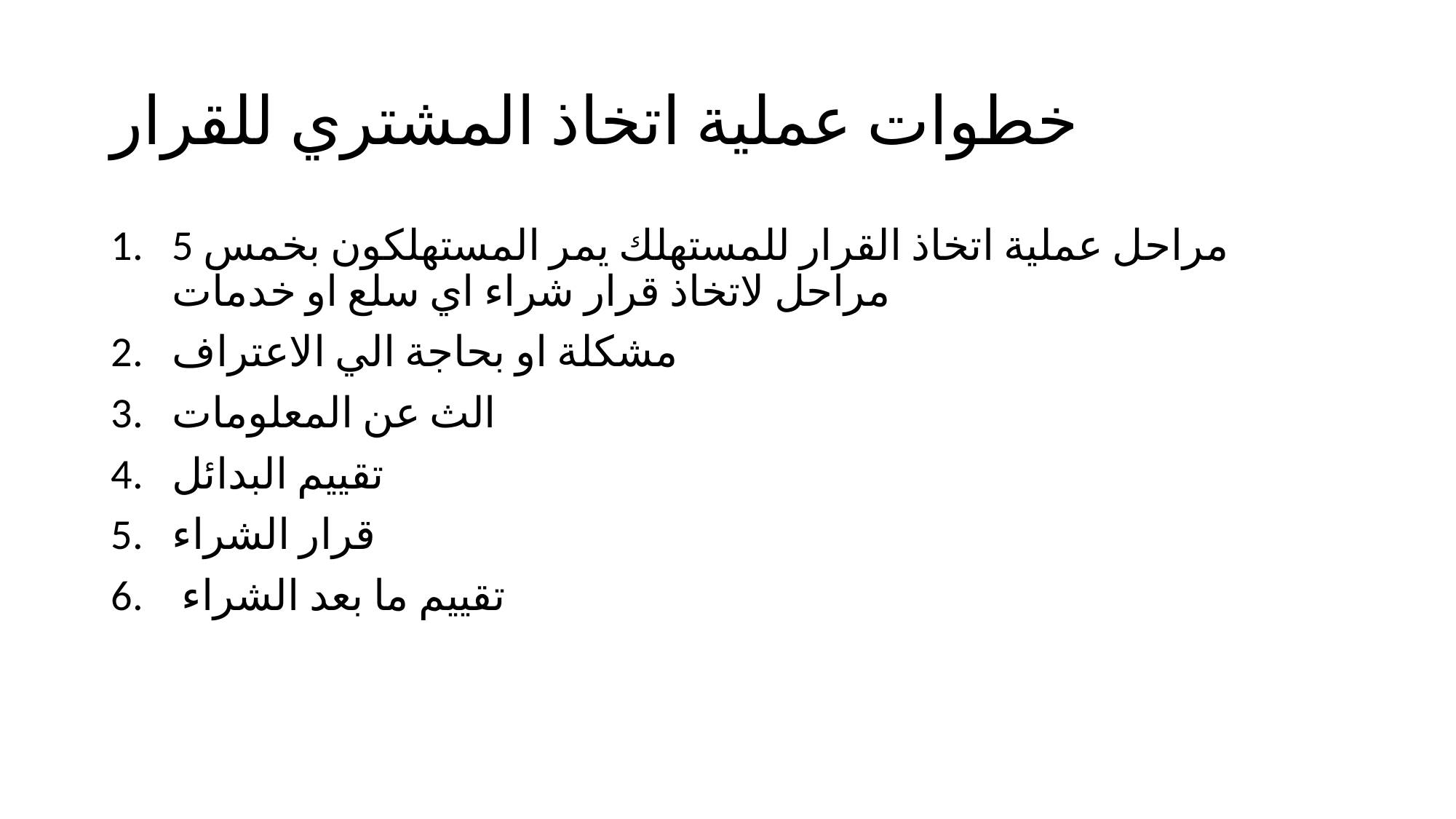

# خطوات عملية اتخاذ المشتري للقرار
5 مراحل عملية اتخاذ القرار للمستهلك يمر المستهلكون بخمس مراحل لاتخاذ قرار شراء اي سلع او خدمات
مشكلة او بحاجة الي الاعتراف
الث عن المعلومات
تقييم البدائل
قرار الشراء
 تقييم ما بعد الشراء